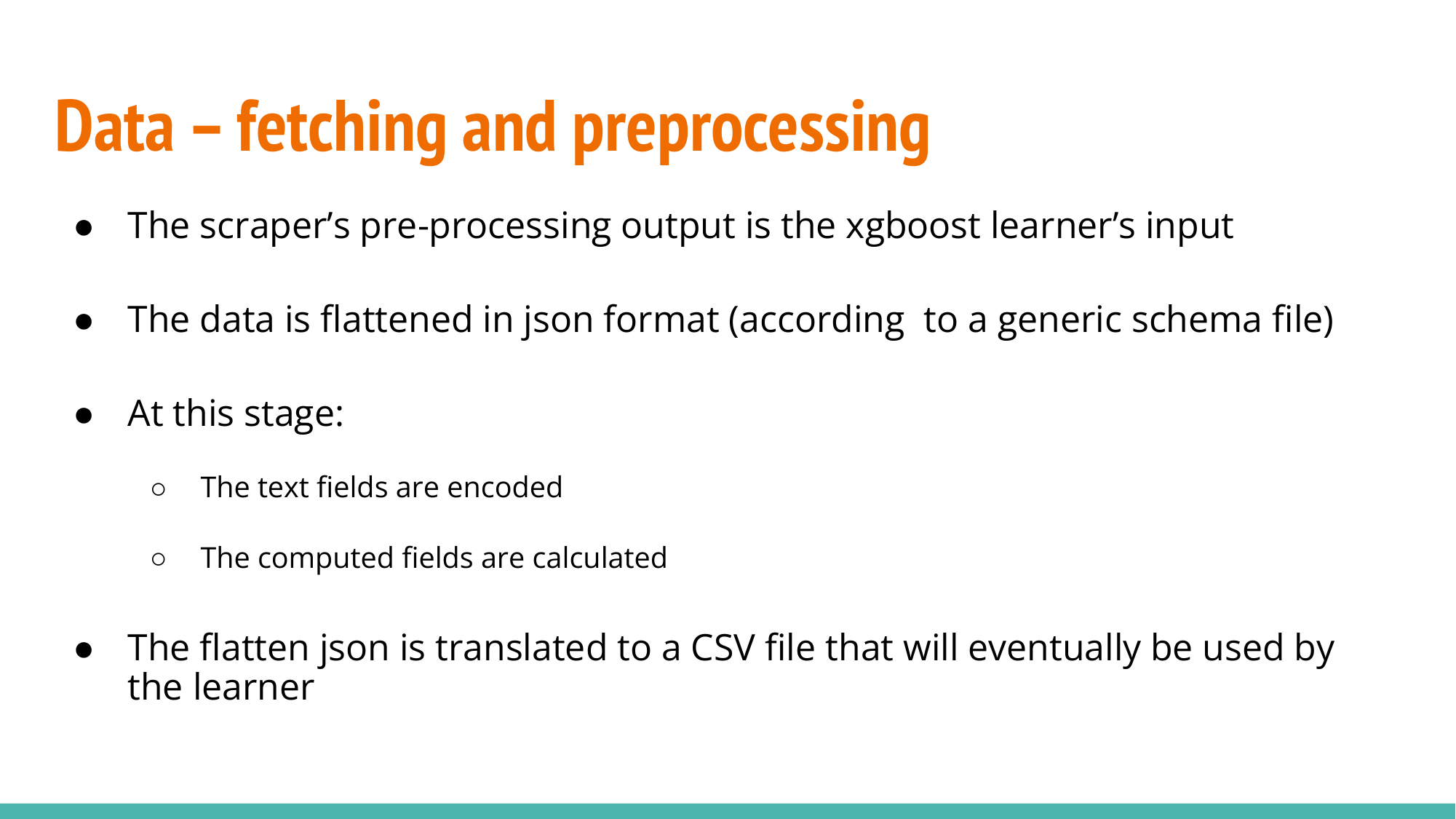

# Data – fetching and preprocessing
The scraper’s pre-processing output is the xgboost learner’s input

The data is flattened in json format (according  to a generic schema file)

At this stage:

The text fields are encoded

The computed fields are calculated

The flatten json is translated to a CSV file that will eventually be used by the learner